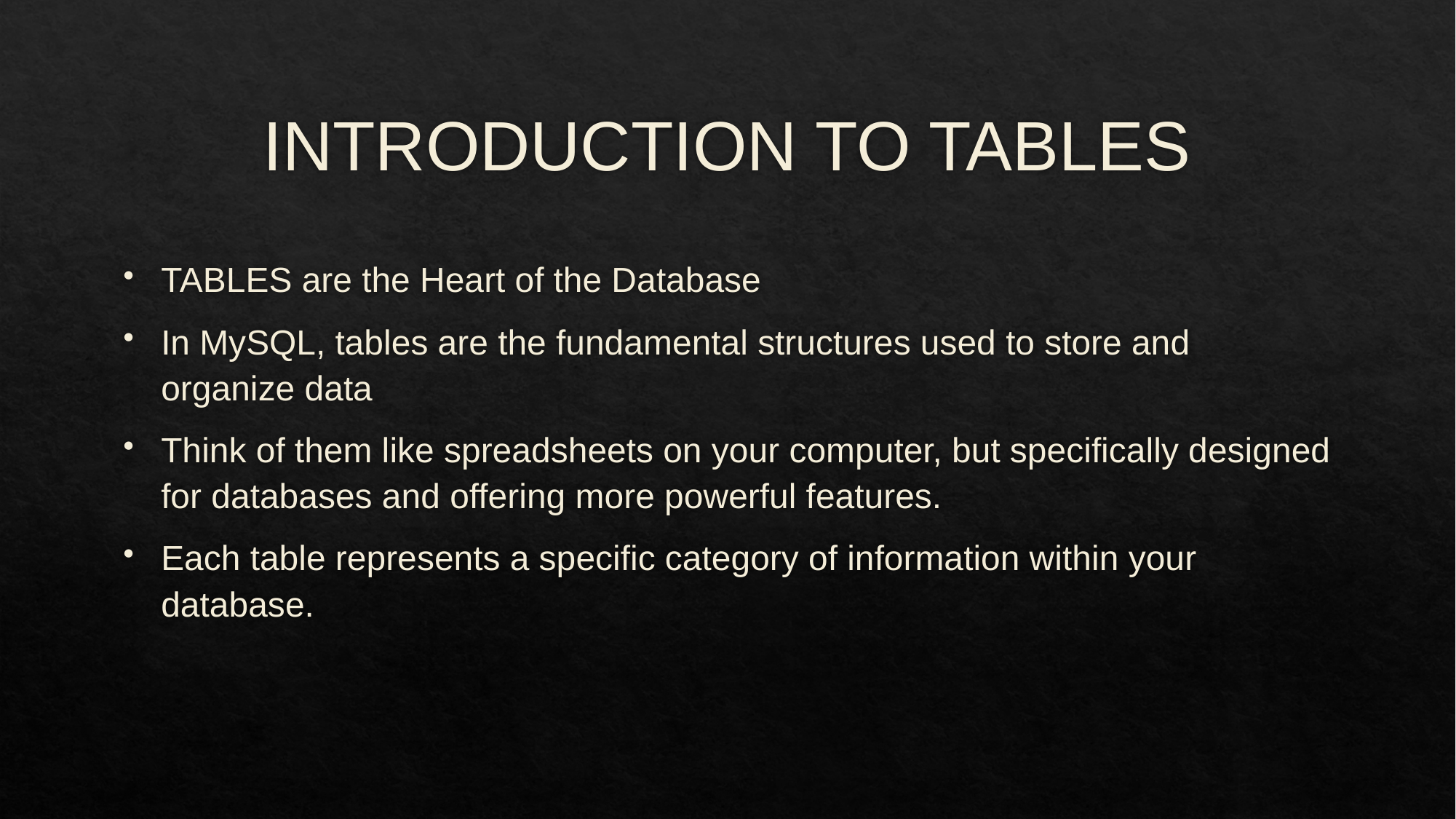

# INTRODUCTION TO TABLES
TABLES are the Heart of the Database
In MySQL, tables are the fundamental structures used to store and organize data
Think of them like spreadsheets on your computer, but specifically designed for databases and offering more powerful features.
Each table represents a specific category of information within your database.